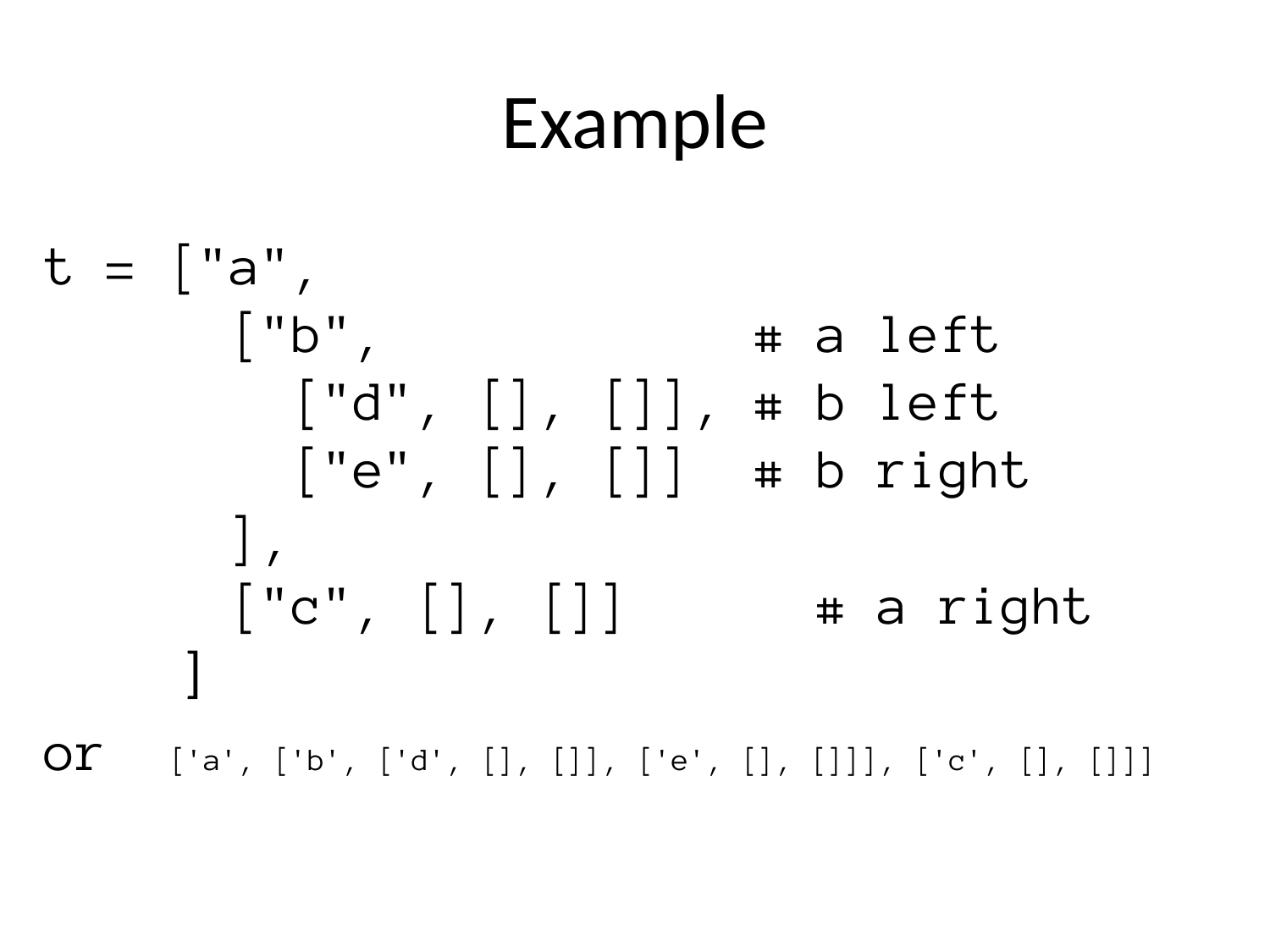

# Example
t = ["a",
      ["b",            # a left
        ["d", [], []], # b left
        ["e", [], []]  # b right
      ],
      ["c", [], []]      # a right
           ]
or  ['a', ['b', ['d', [], []], ['e', [], []]], ['c', [], []]]